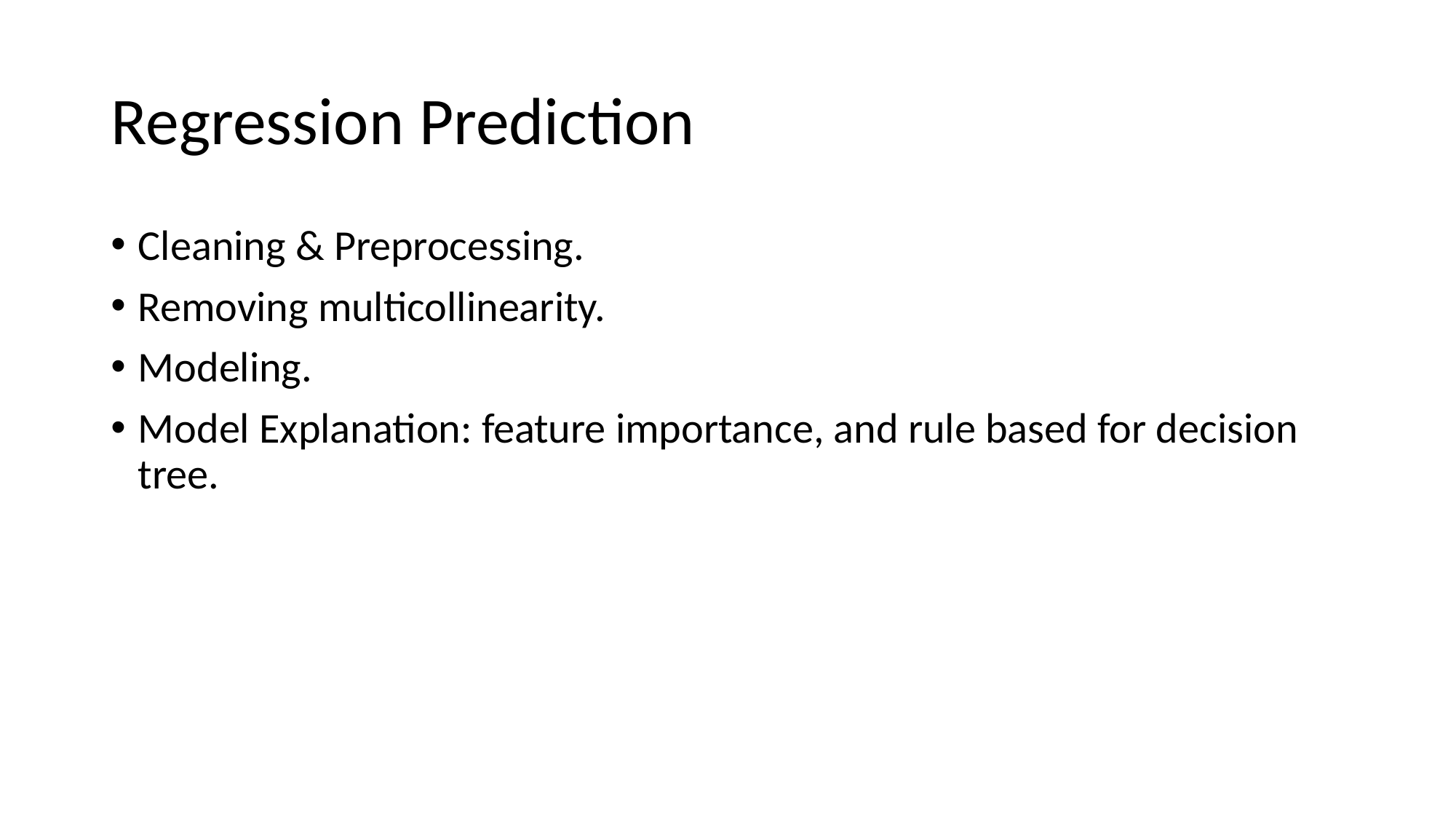

# Regression Prediction
Cleaning & Preprocessing.
Removing multicollinearity.
Modeling.
Model Explanation: feature importance, and rule based for decision tree.